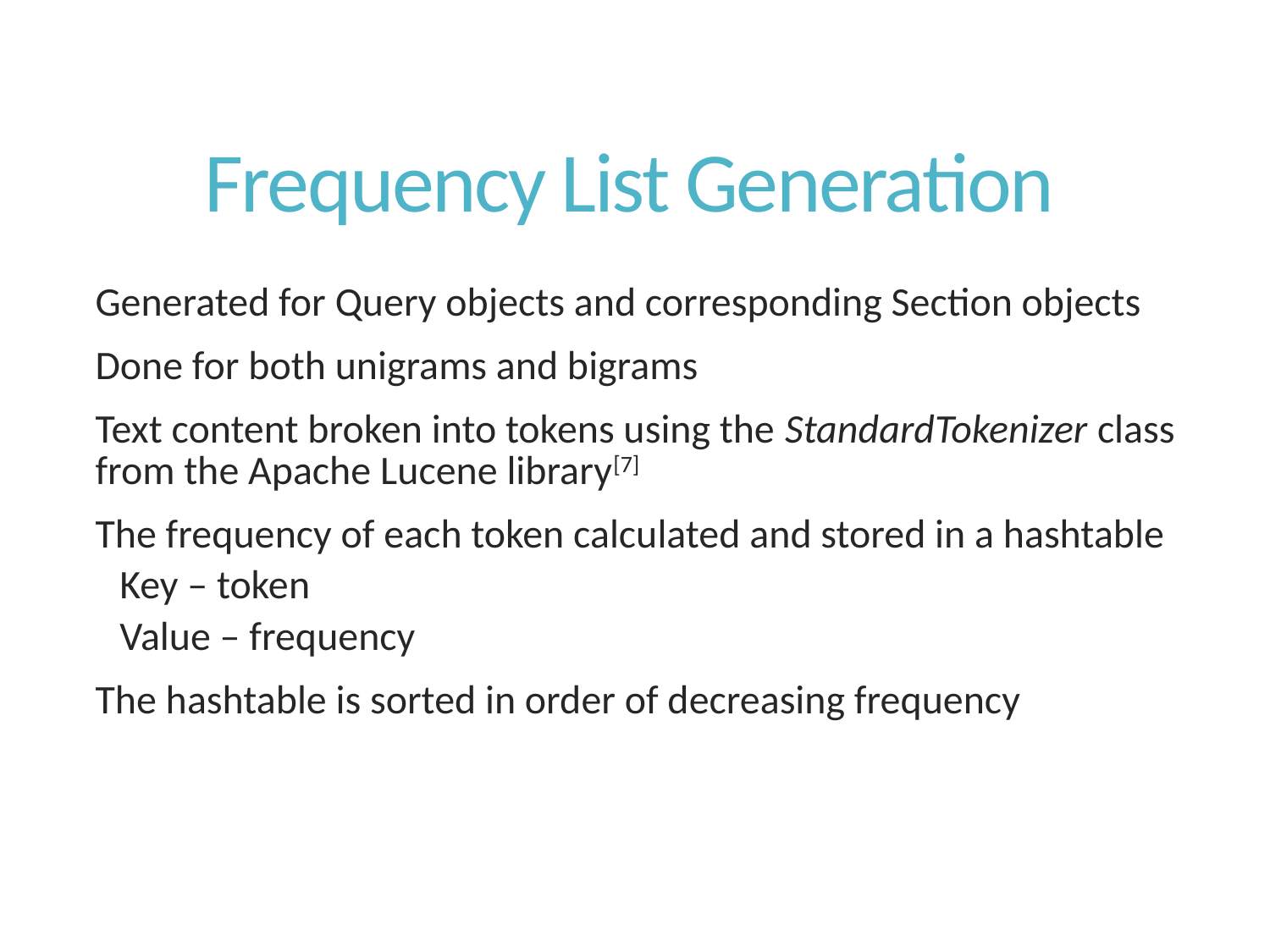

# Frequency List Generation
Generated for Query objects and corresponding Section objects
Done for both unigrams and bigrams
Text content broken into tokens using the StandardTokenizer class from the Apache Lucene library[7]
The frequency of each token calculated and stored in a hashtable
Key – token
Value – frequency
The hashtable is sorted in order of decreasing frequency